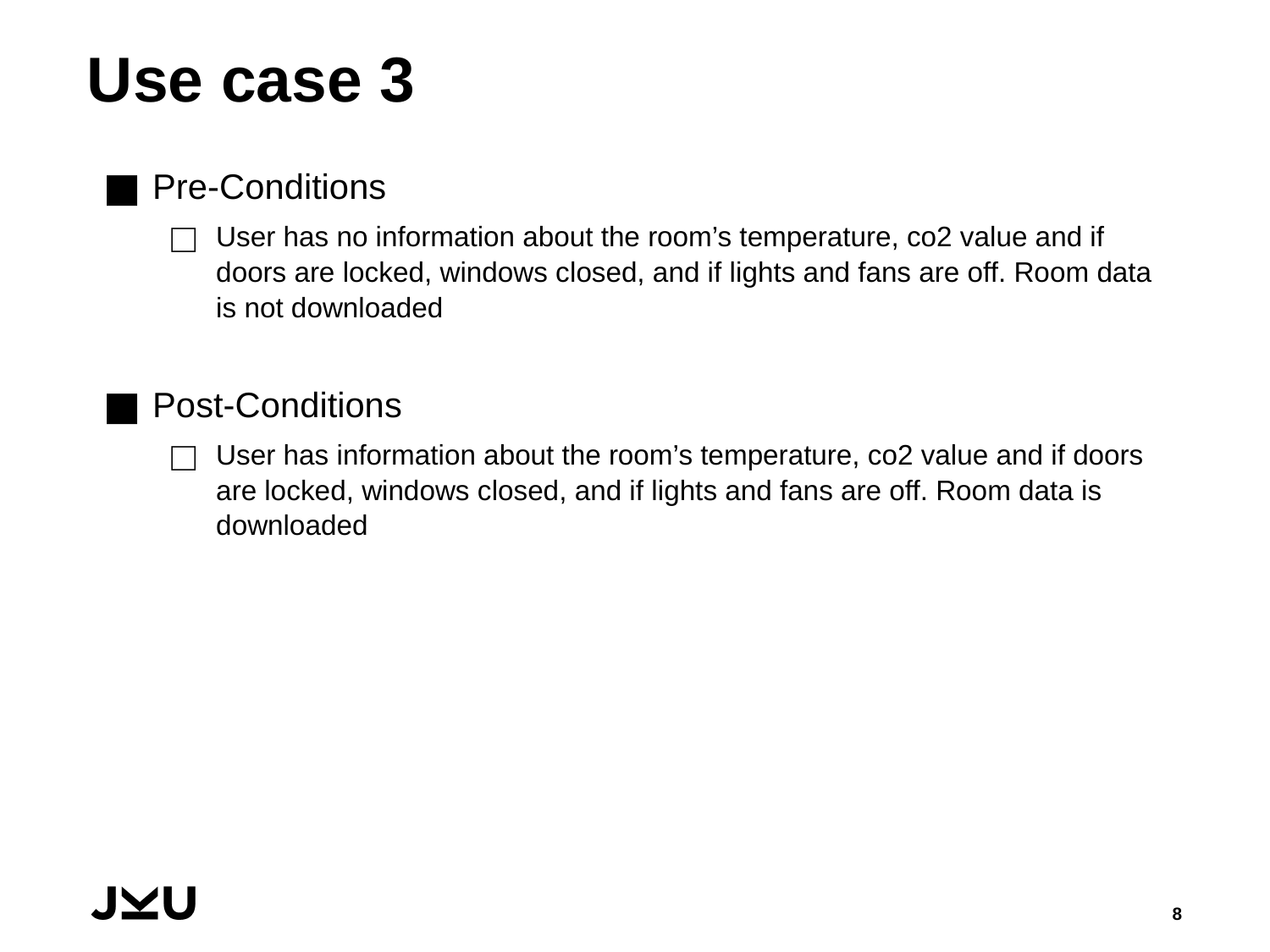

# Use case 3
Pre-Conditions
User has no information about the room’s temperature, co2 value and if doors are locked, windows closed, and if lights and fans are off. Room data is not downloaded

Post-Conditions
User has information about the room’s temperature, co2 value and if doors are locked, windows closed, and if lights and fans are off. Room data is downloaded
8